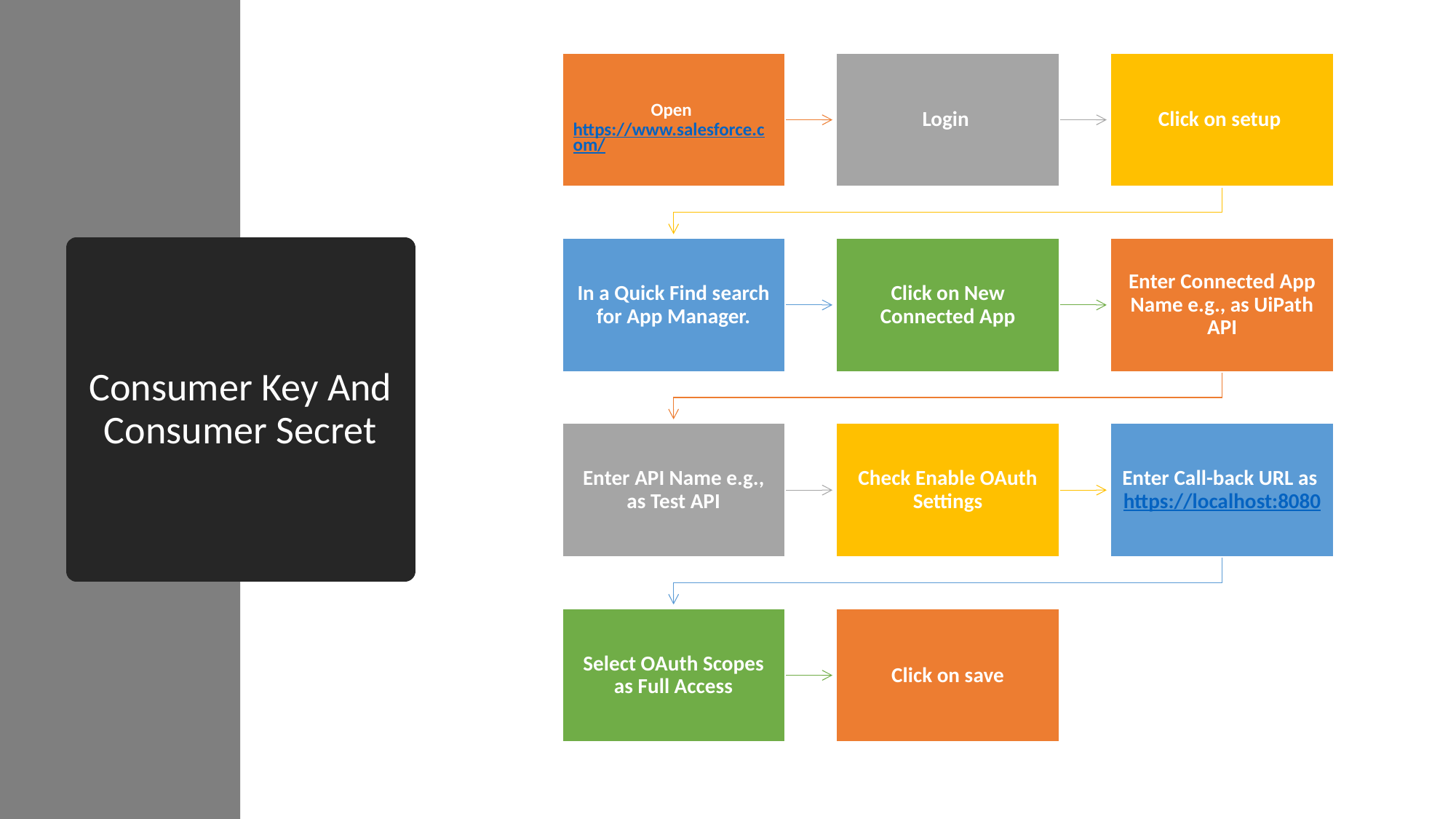

Open https://www.salesforce.com/

Login

Click on setup

In a Quick Find search for App Manager.

Click on New Connected App

Enter Connected App Name e.g., as UiPath API

Enter API Name e.g., as Test API

Check Enable OAuth Settings

Enter Call-back URL as https://localhost:8080

Select OAuth Scopes as Full Access
Click on save
# Consumer Key And Consumer Secret